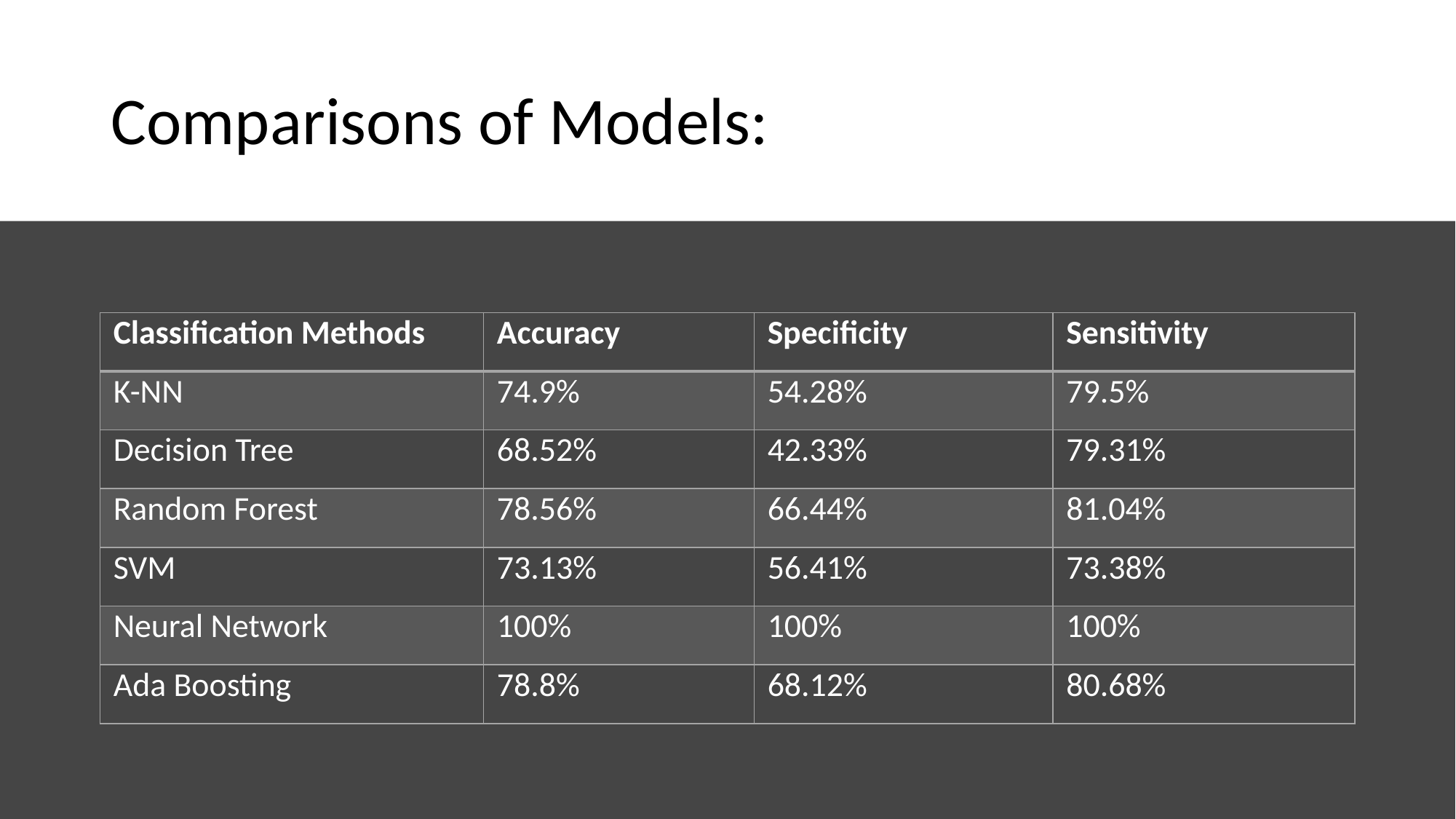

# Comparisons of Models:
| Classification Methods | Accuracy | Specificity | Sensitivity |
| --- | --- | --- | --- |
| K-NN | 74.9% | 54.28% | 79.5% |
| Decision Tree | 68.52% | 42.33% | 79.31% |
| Random Forest | 78.56% | 66.44% | 81.04% |
| SVM | 73.13% | 56.41% | 73.38% |
| Neural Network | 100% | 100% | 100% |
| Ada Boosting | 78.8% | 68.12% | 80.68% |